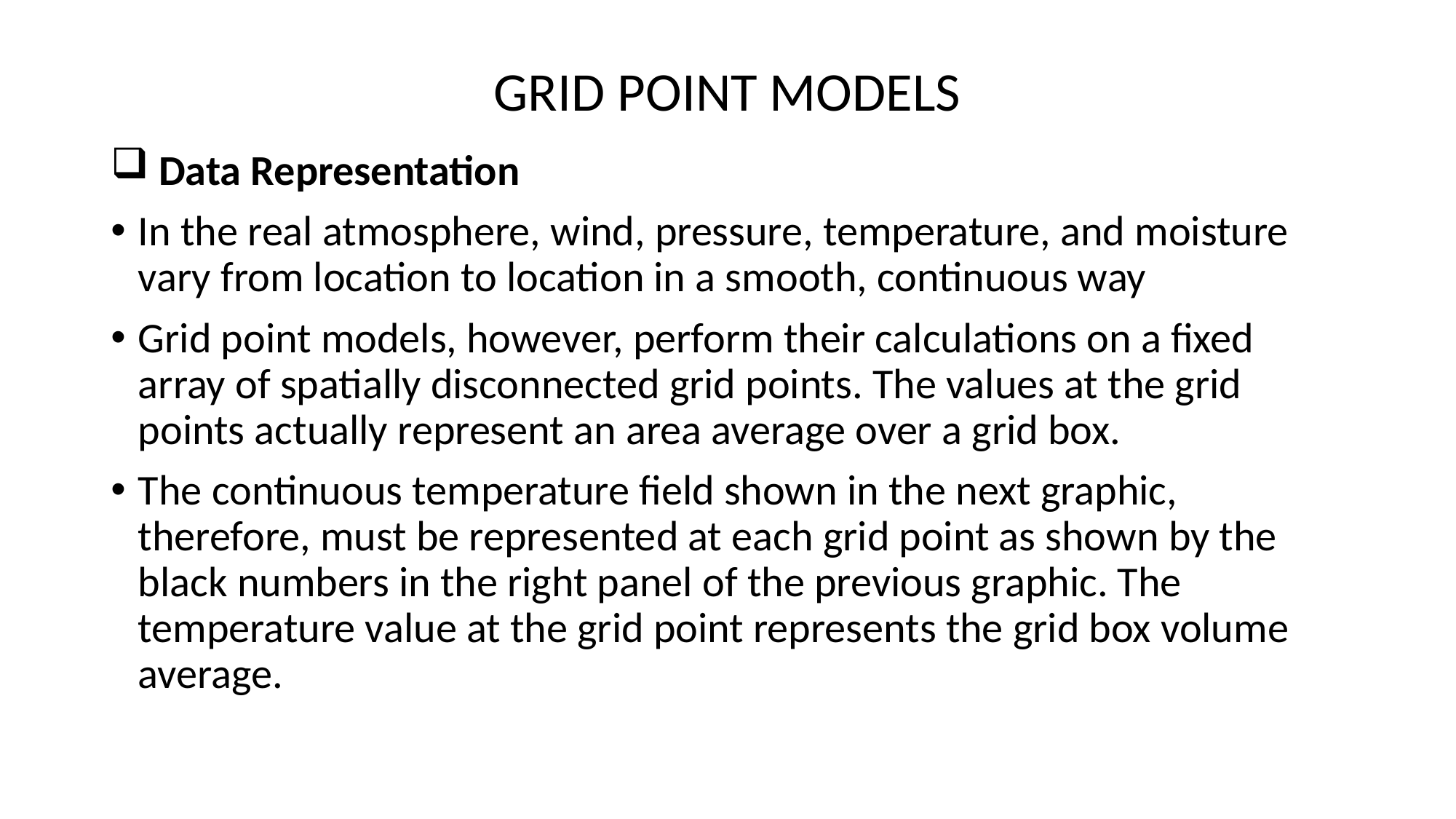

# GRID POINT MODELS
 Data Representation
In the real atmosphere, wind, pressure, temperature, and moisture vary from location to location in a smooth, continuous way
Grid point models, however, perform their calculations on a fixed array of spatially disconnected grid points. The values at the grid points actually represent an area average over a grid box.
The continuous temperature field shown in the next graphic, therefore, must be represented at each grid point as shown by the black numbers in the right panel of the previous graphic. The temperature value at the grid point represents the grid box volume average.